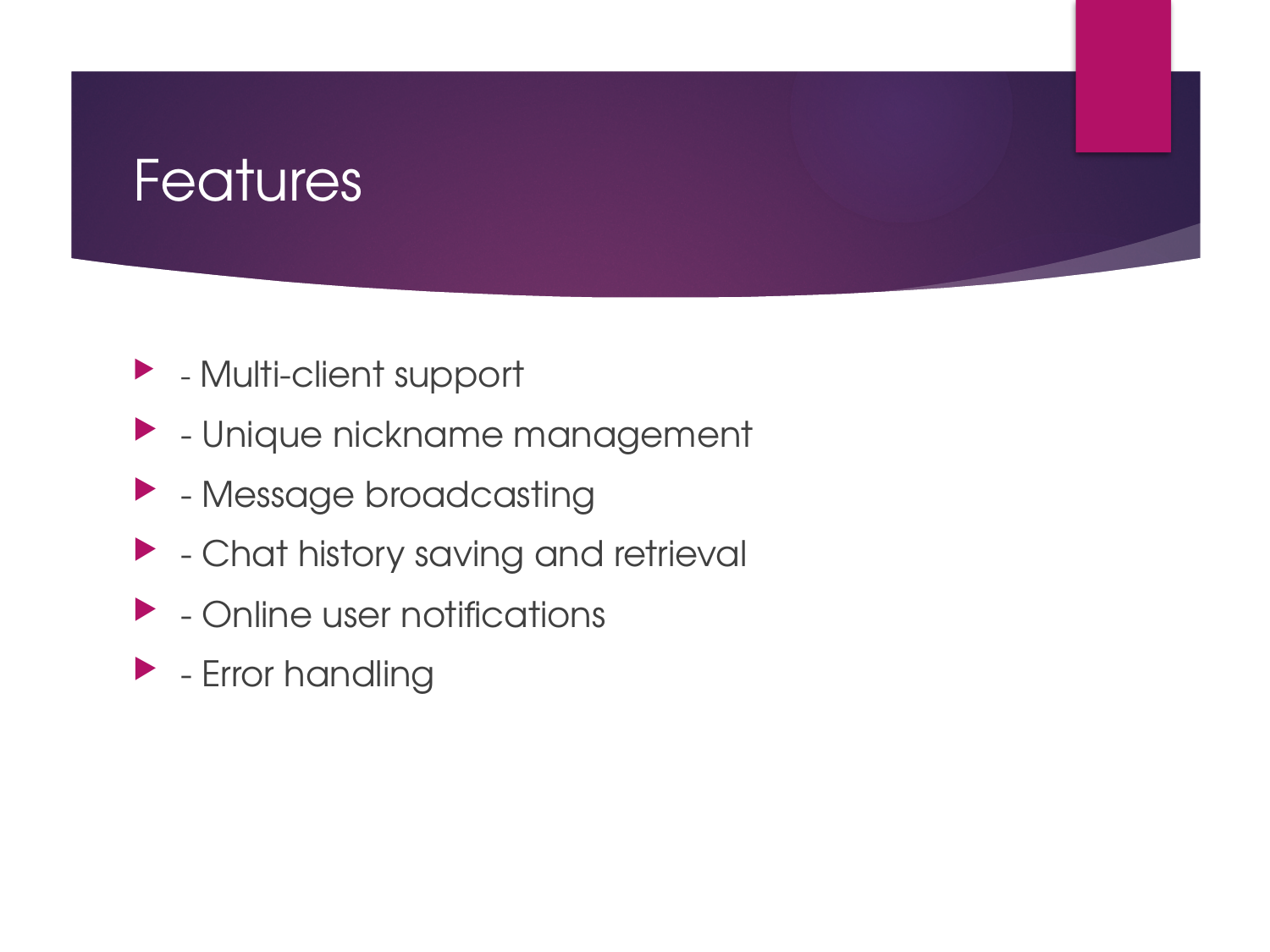

# Features
- Multi-client support
- Unique nickname management
- Message broadcasting
- Chat history saving and retrieval
- Online user notifications
- Error handling